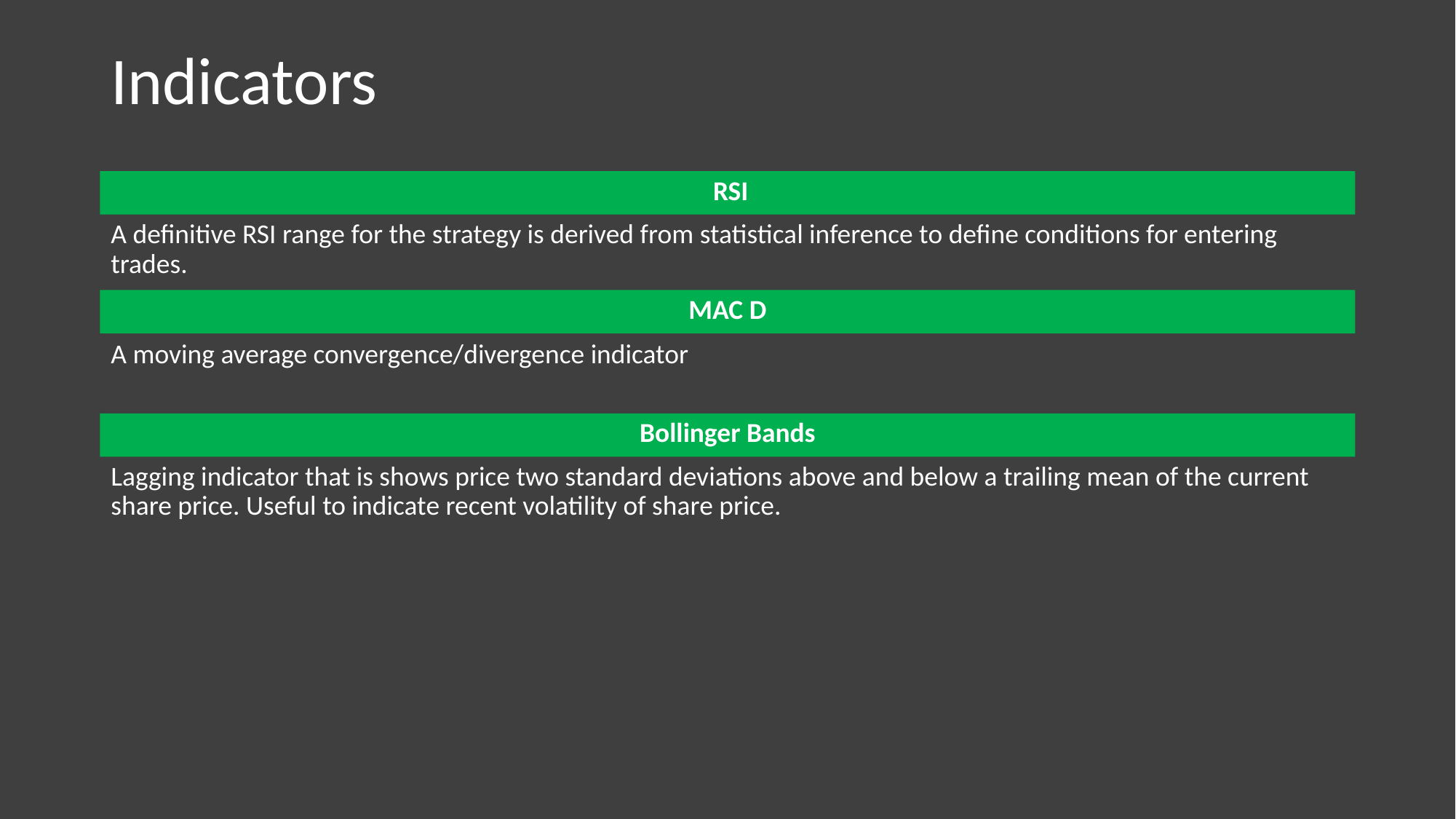

# Indicators
 RSI
A definitive RSI range for the strategy is derived from statistical inference to define conditions for entering trades.
MAC D
A moving average convergence/divergence indicator
Bollinger Bands
Lagging indicator that is shows price two standard deviations above and below a trailing mean of the current share price. Useful to indicate recent volatility of share price.